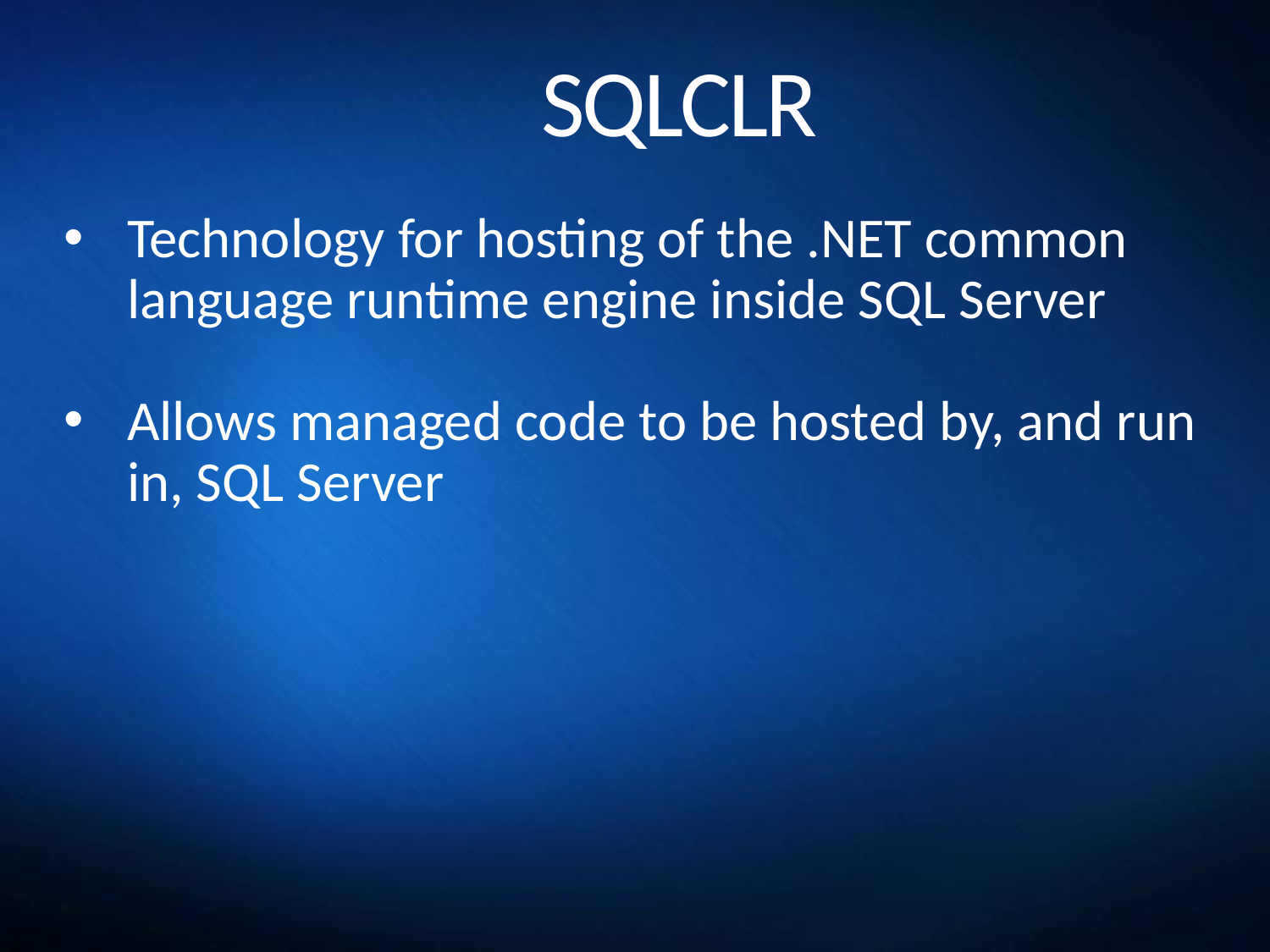

# SQLCLR
Technology for hosting of the .NET common language runtime engine inside SQL Server

Allows managed code to be hosted by, and run in, SQL Server